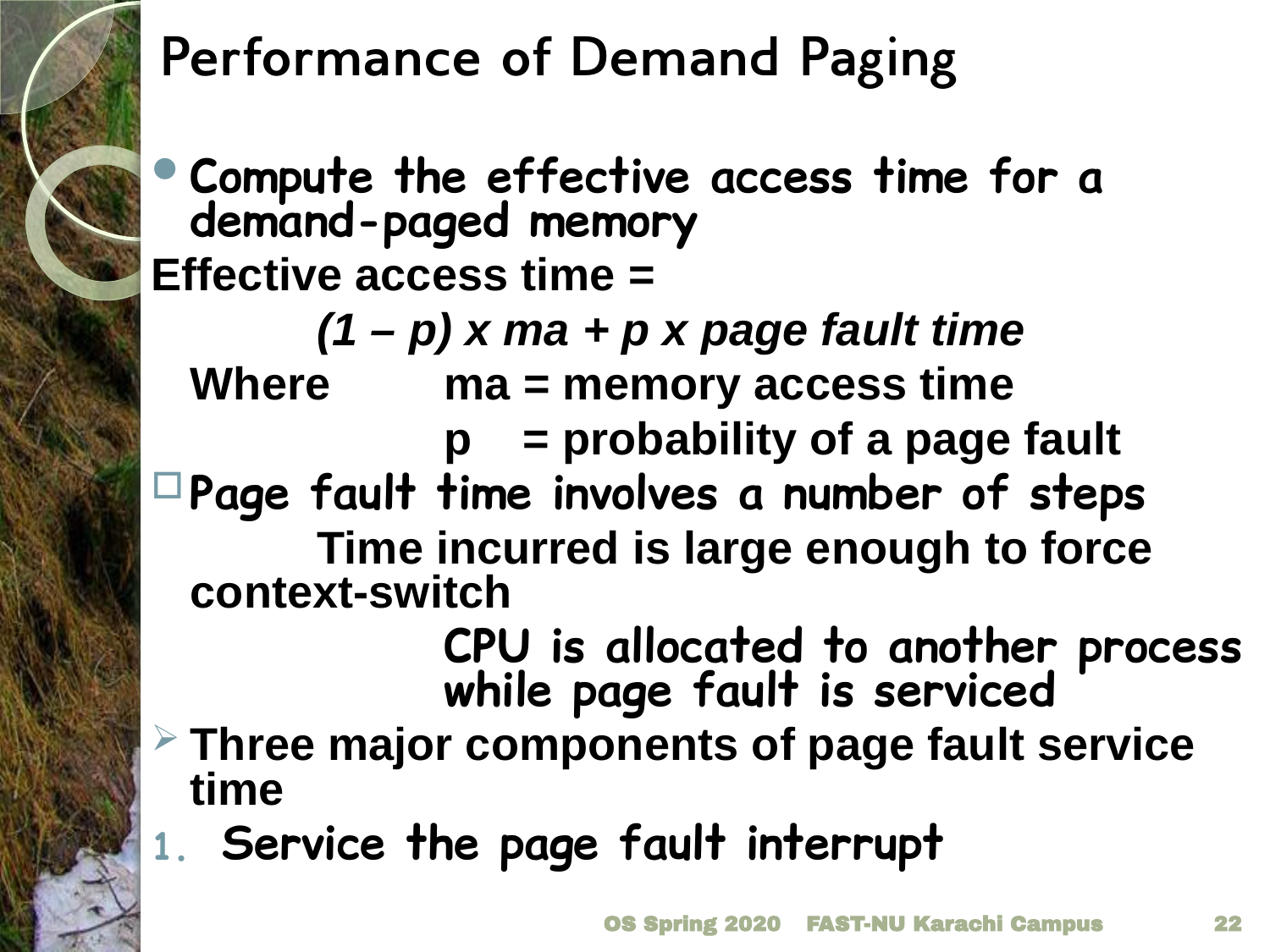

# Performance of Demand Paging
Compute the effective access time for a demand-paged memory
Effective access time =
		(1 – p) x ma + p x page fault time
	Where  	ma = memory access time
			p    = probability of a page fault
Page fault time involves a number of steps
		Time incurred is large enough to force 	context-switch
			CPU is allocated to another process		while page fault is serviced
Three major components of page fault service time
Service the page fault interrupt
OS Spring 2020
FAST-NU Karachi Campus
22